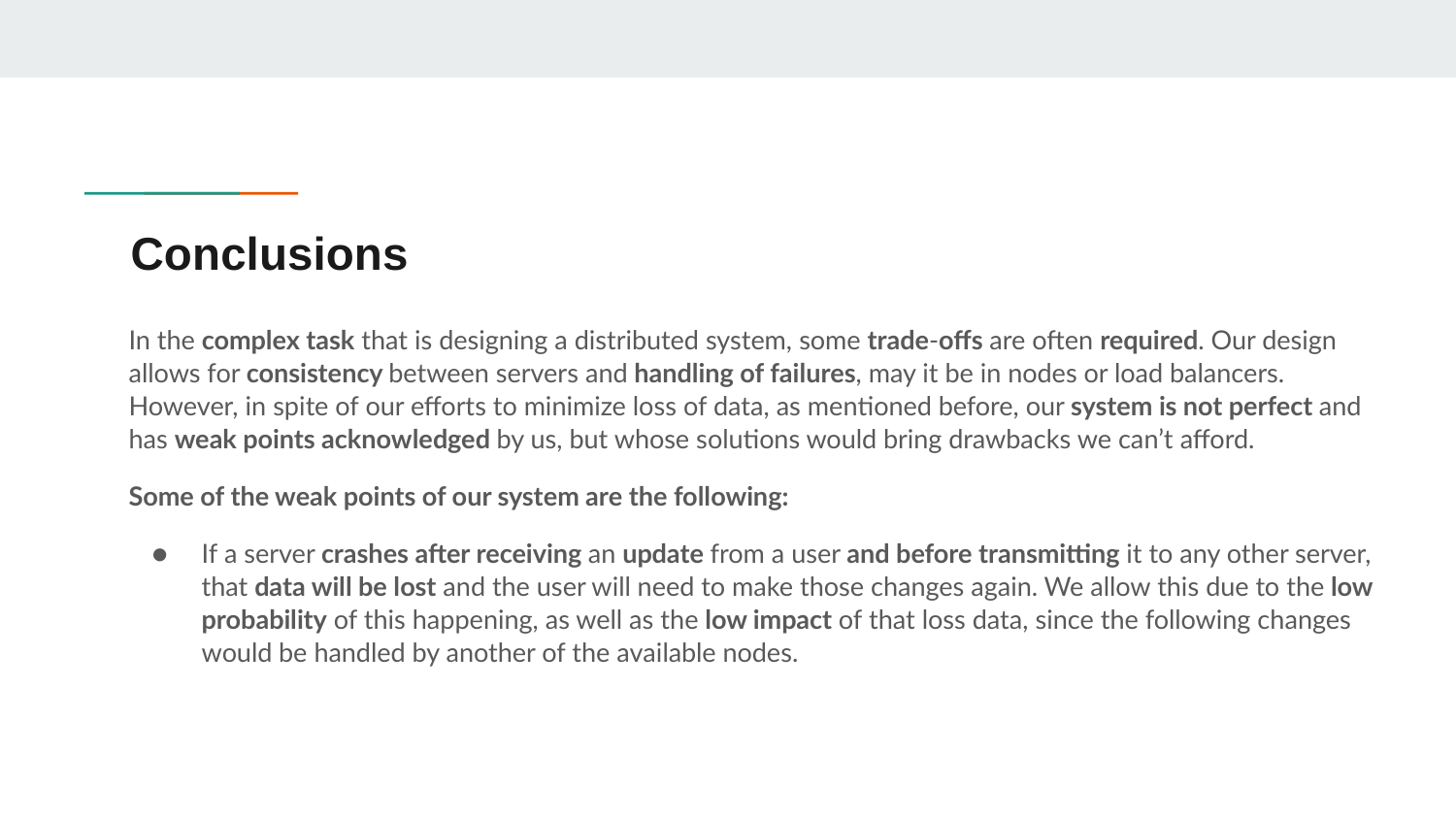

# Conclusions
In the complex task that is designing a distributed system, some trade-offs are often required. Our design allows for consistency between servers and handling of failures, may it be in nodes or load balancers. However, in spite of our efforts to minimize loss of data, as mentioned before, our system is not perfect and has weak points acknowledged by us, but whose solutions would bring drawbacks we can’t afford.
Some of the weak points of our system are the following:
If a server crashes after receiving an update from a user and before transmitting it to any other server, that data will be lost and the user will need to make those changes again. We allow this due to the low probability of this happening, as well as the low impact of that loss data, since the following changes would be handled by another of the available nodes.